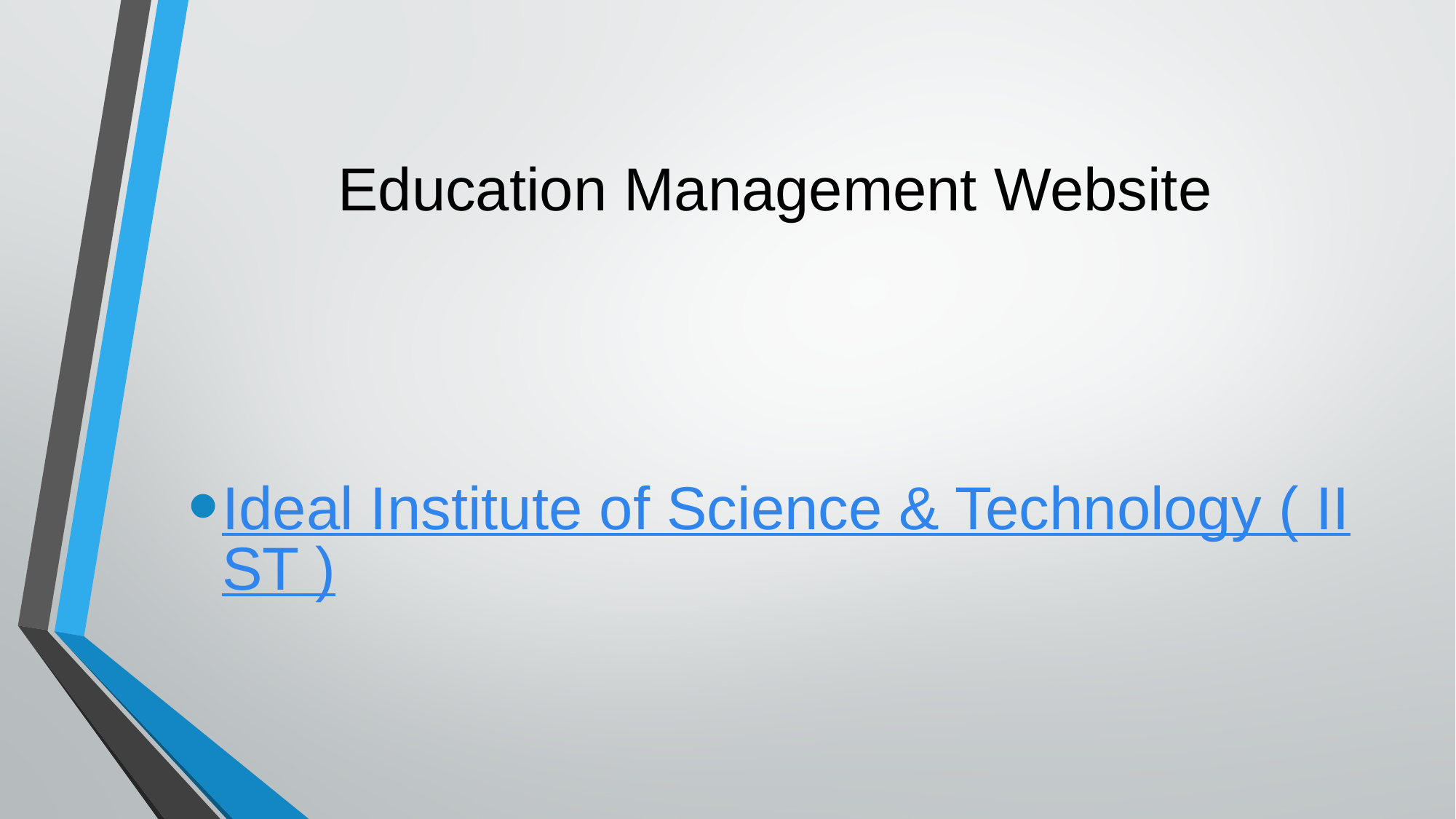

# Education Management Website
Ideal Institute of Science & Technology ( IIST )